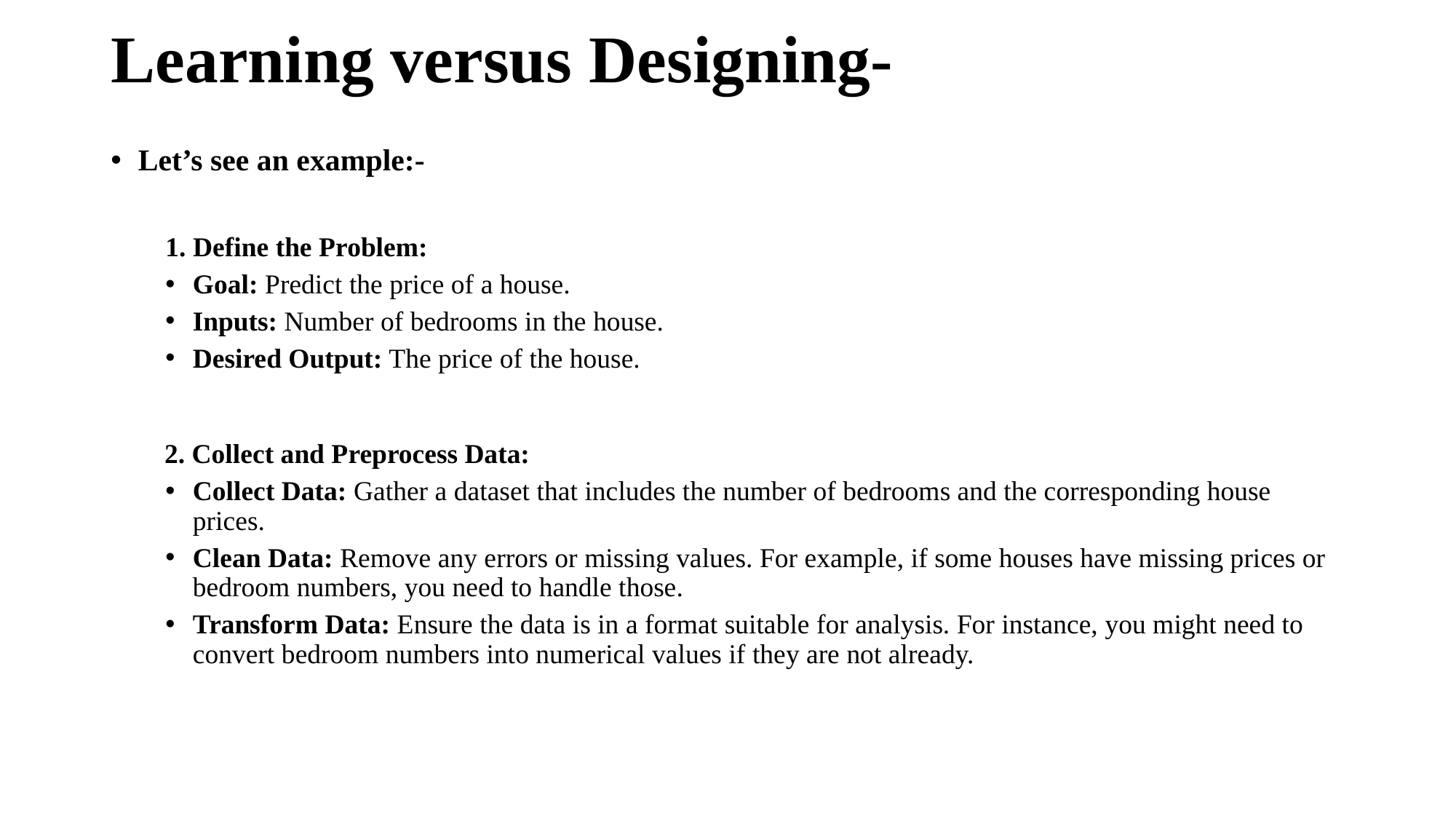

# Learning versus Designing-
Let’s see an example:-

1. Define the Problem:
Goal: Predict the price of a house.
Inputs: Number of bedrooms in the house.
Desired Output: The price of the house.

       2. Collect and Preprocess Data:
Collect Data: Gather a dataset that includes the number of bedrooms and the corresponding house prices.
Clean Data: Remove any errors or missing values. For example, if some houses have missing prices or bedroom numbers, you need to handle those.
Transform Data: Ensure the data is in a format suitable for analysis. For instance, you might need to convert bedroom numbers into numerical values if they are not already.